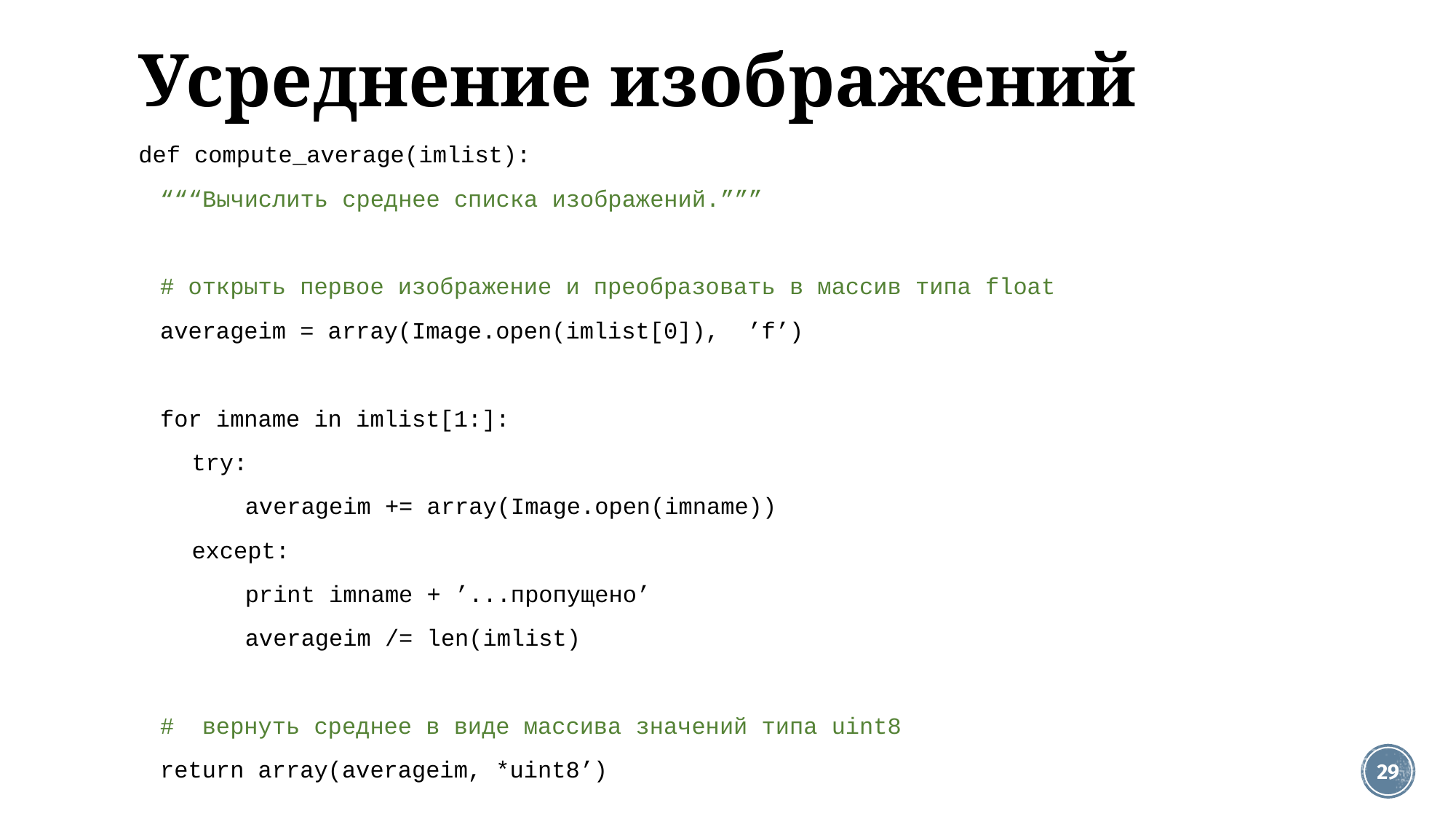

# Усреднение изображений
def compute_average(imlist):
“““Вычислить среднее списка изображений.”””

# открыть первое изображение и преобразовать в массив типа float
averageim = array(Image.open(imlist[0]),  ’f’)

for imname in imlist[1:]:
try:
averageim += array(Image.open(imname))
except:
print imname + ’...пропущено’
averageim /= len(imlist)

#  вернуть среднее в виде массива значений типа uint8
return array(averageim, *uint8’)

29